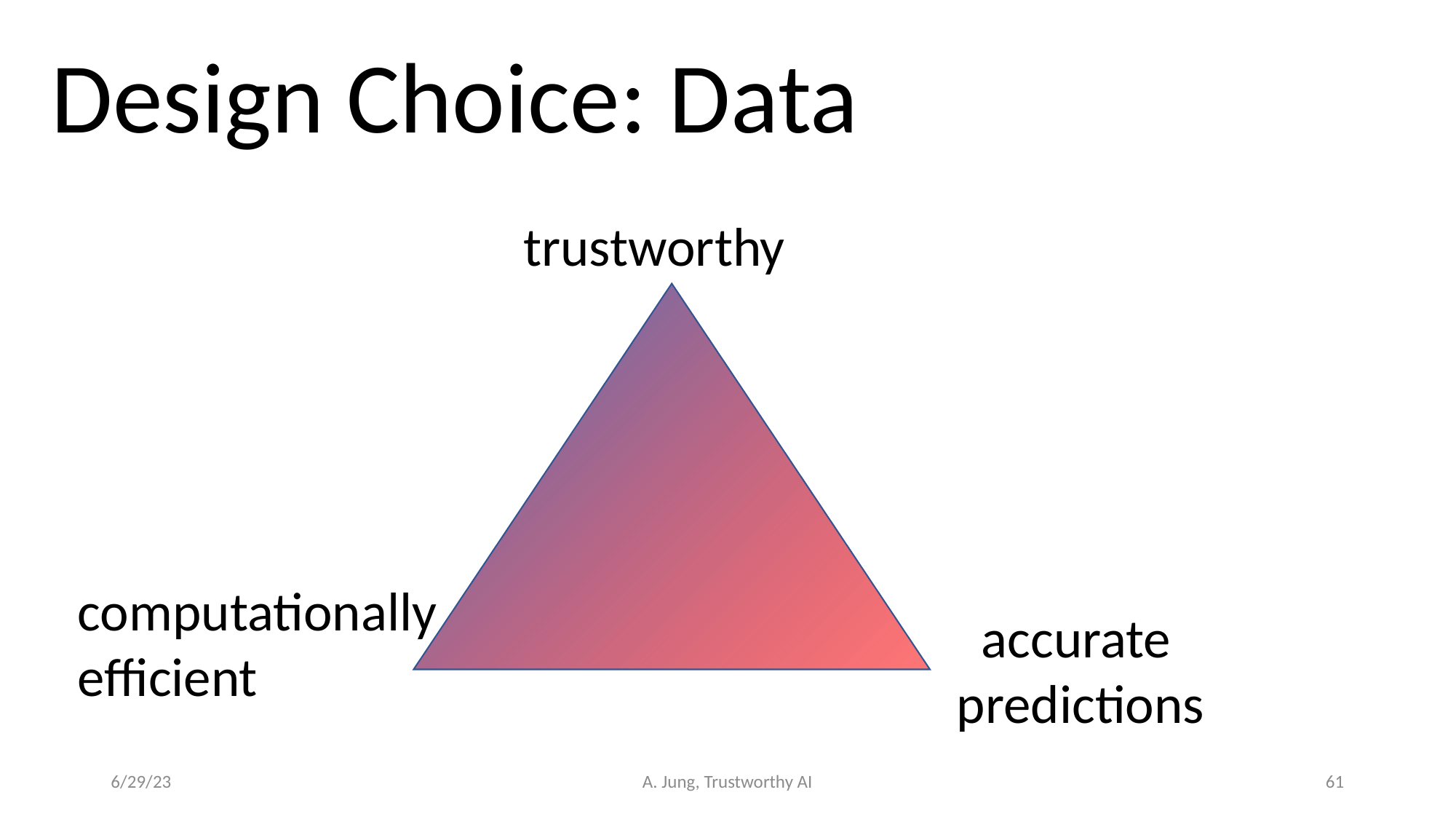

# Design Choice: Data
trustworthy

computationally
efficient
  accurate predictions
6/29/23
A. Jung, Trustworthy AI
61